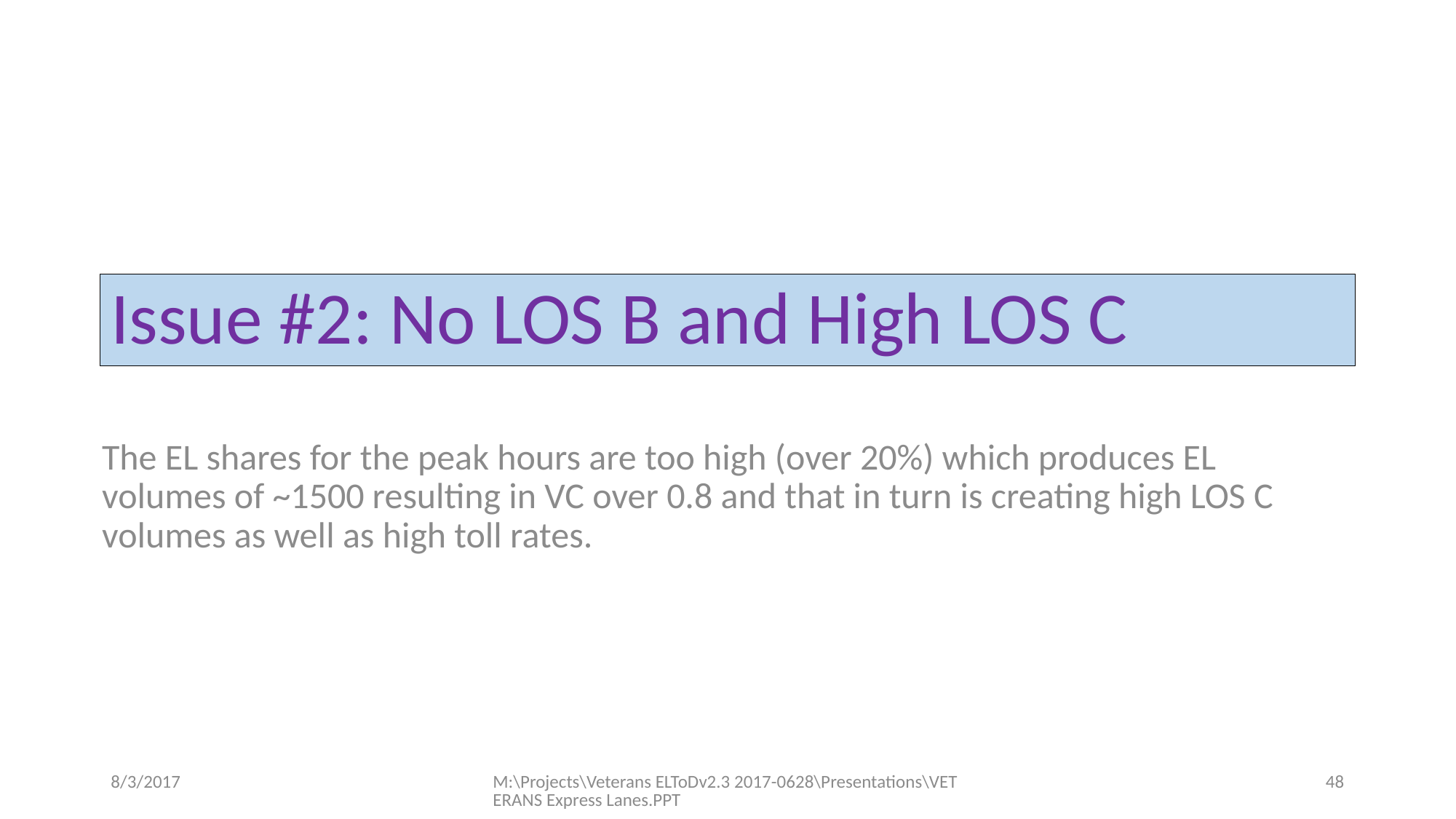

# Issue #2: No LOS B and High LOS C
The EL shares for the peak hours are too high (over 20%) which produces EL volumes of ~1500 resulting in VC over 0.8 and that in turn is creating high LOS C volumes as well as high toll rates.
8/3/2017
M:\Projects\Veterans ELToDv2.3 2017-0628\Presentations\VETERANS Express Lanes.PPT
48